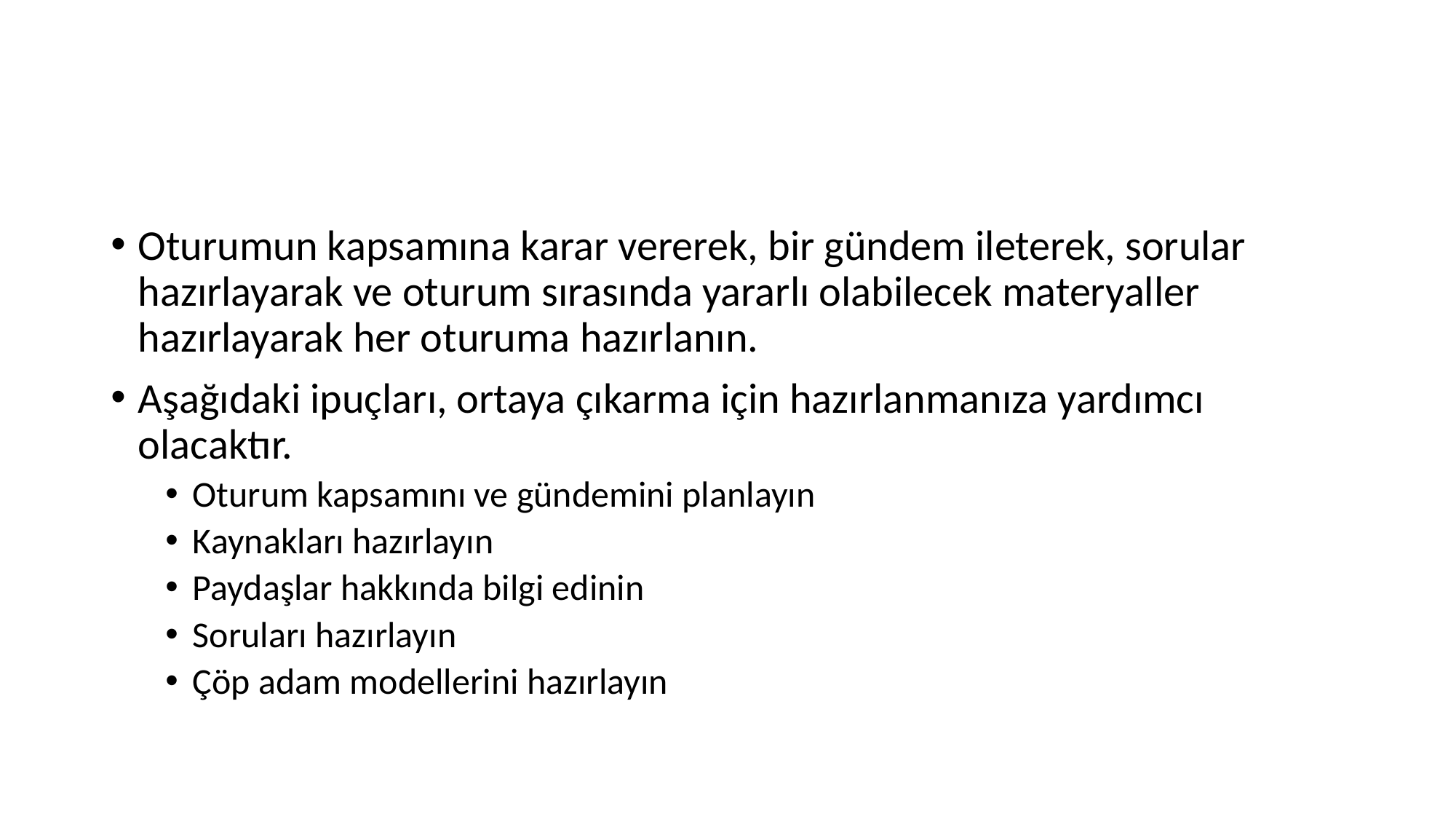

#
Oturumun kapsamına karar vererek, bir gündem ileterek, sorular hazırlayarak ve oturum sırasında yararlı olabilecek materyaller hazırlayarak her oturuma hazırlanın.
Aşağıdaki ipuçları, ortaya çıkarma için hazırlanmanıza yardımcı olacaktır.
Oturum kapsamını ve gündemini planlayın
Kaynakları hazırlayın
Paydaşlar hakkında bilgi edinin
Soruları hazırlayın
Çöp adam modellerini hazırlayın